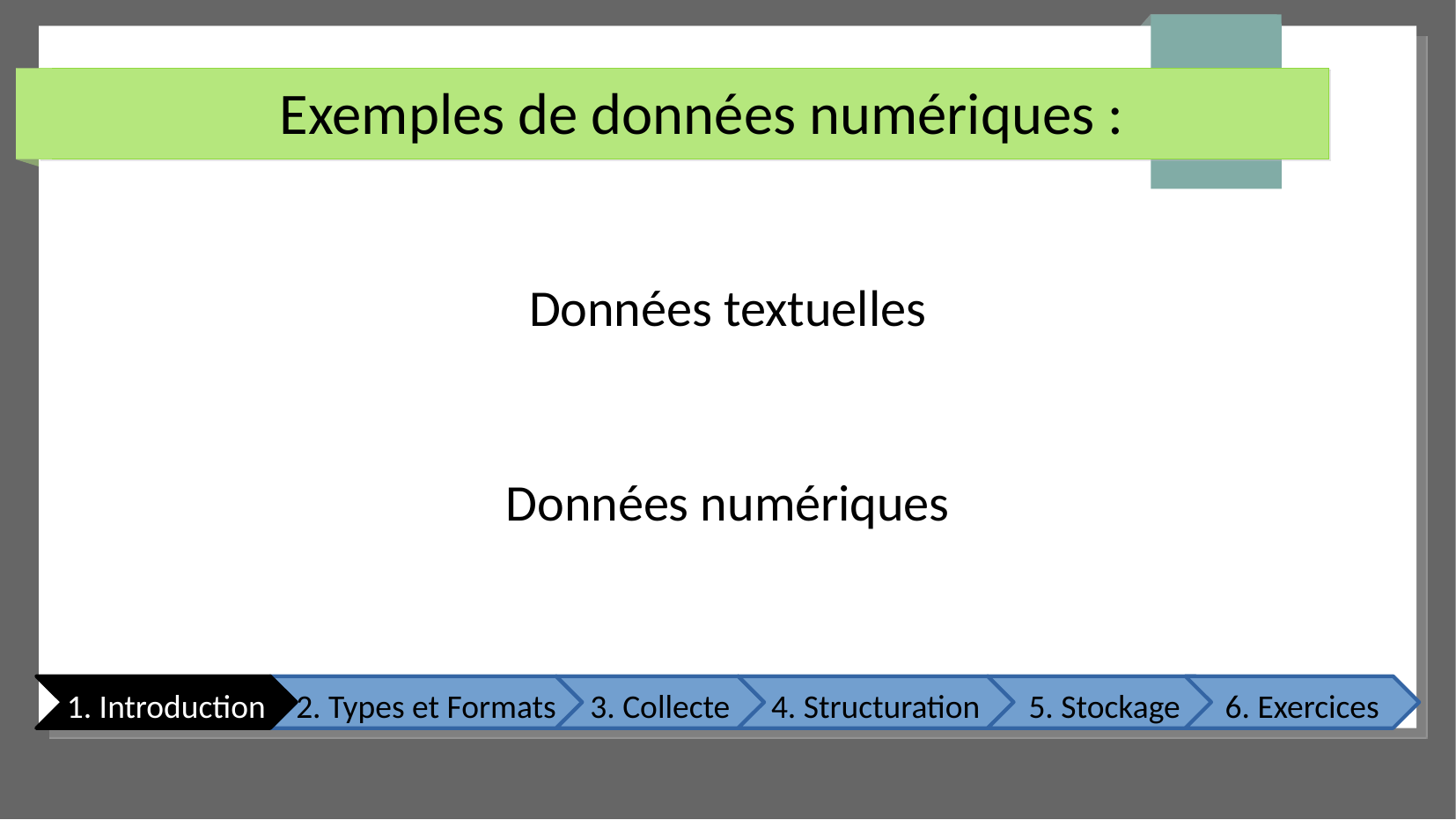

Exemples de données numériques :
Données textuelles
Données numériques
1. Introduction
2. Types et Formats
3. Collecte
4. Structuration
5. Stockage
6. Exercices